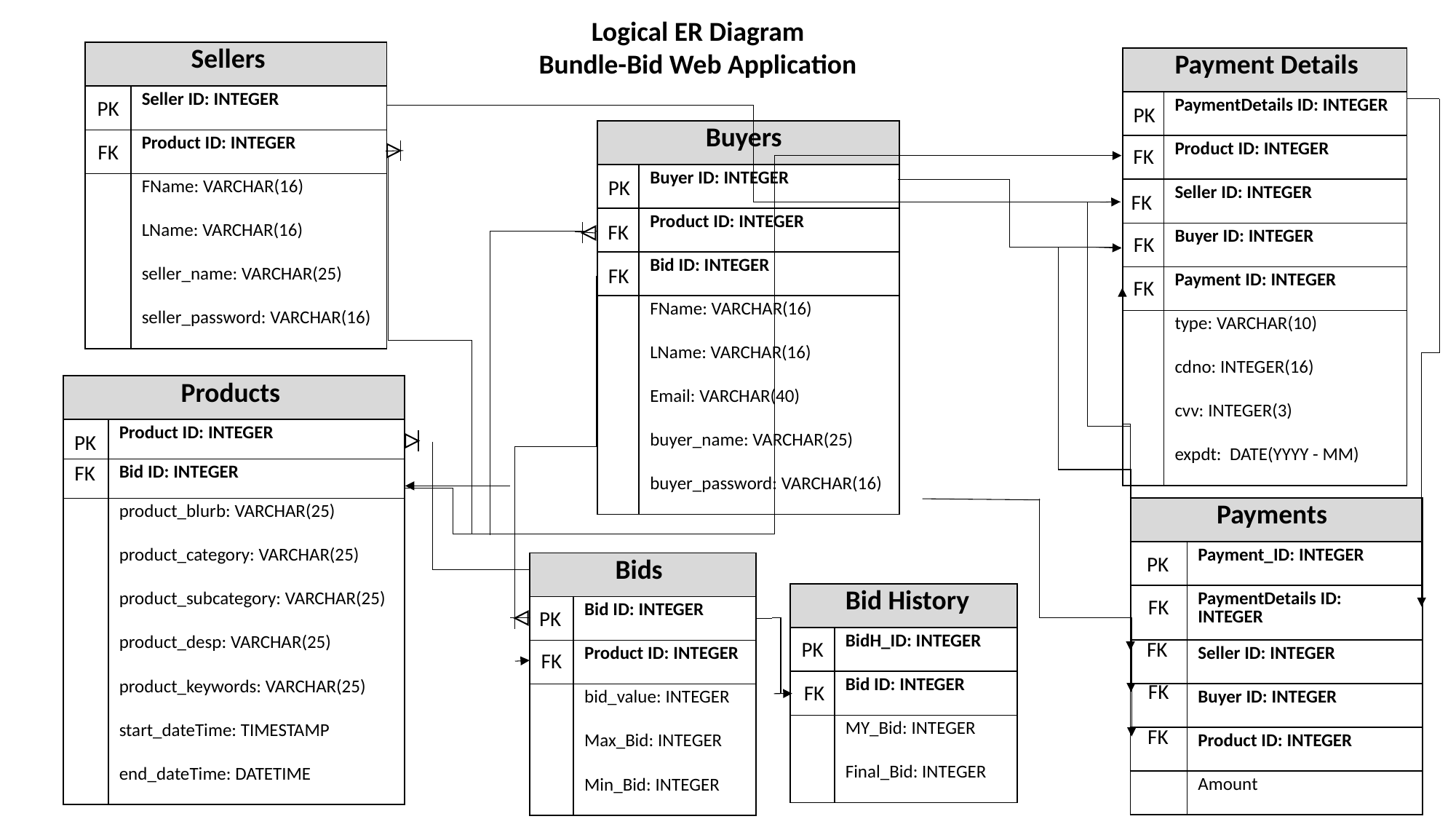

Logical ER Diagram
Bundle-Bid Web Application
|  | Sellers |
| --- | --- |
|  | Seller ID: INTEGER |
|  | Product ID: INTEGER |
|  | FName: VARCHAR(16) |
|  | LName: VARCHAR(16) |
|  | seller\_name: VARCHAR(25) |
|  | seller\_password: VARCHAR(16) |
|  | Payment Details |
| --- | --- |
|  | PaymentDetails ID: INTEGER |
|  | Product ID: INTEGER |
|  | Seller ID: INTEGER |
|  | Buyer ID: INTEGER |
|  | Payment ID: INTEGER |
|  | type: VARCHAR(10) |
|  | cdno: INTEGER(16) |
|  | cvv: INTEGER(3) |
|  | expdt: DATE(YYYY - MM) |
PK
PK
|  |
| --- |
|  | Buyers |
| --- | --- |
|  | Buyer ID: INTEGER |
|  | Product ID: INTEGER |
|  | Bid ID: INTEGER |
|  | FName: VARCHAR(16) |
|  | LName: VARCHAR(16) |
|  | Email: VARCHAR(40) |
|  | buyer\_name: VARCHAR(25) |
|  | buyer\_password: VARCHAR(16) |
FK
FK

PK
FK
FK
FK

FK
FK
|  | Products |
| --- | --- |
|  | Product ID: INTEGER |
| FK | Bid ID: INTEGER |
|  | product\_blurb: VARCHAR(25) |
|  | product\_category: VARCHAR(25) |
|  | product\_subcategory: VARCHAR(25) |
|  | product\_desp: VARCHAR(25) |
|  | product\_keywords: VARCHAR(25) |
|  | start\_dateTime: TIMESTAMP |
|  | end\_dateTime: DATETIME |
PK

|  | Payments |
| --- | --- |
|  | Payment\_ID: INTEGER |
|  | PaymentDetails ID: INTEGER |
|  | Seller ID: INTEGER |
|  | Buyer ID: INTEGER |
|  | Product ID: INTEGER |
|  | Amount |
PK
|  | Bids |
| --- | --- |
|  | Bid ID: INTEGER |
|  | Product ID: INTEGER |
|  | bid\_value: INTEGER |
|  | Max\_Bid: INTEGER |
|  | Min\_Bid: INTEGER |
|  | Bid History |
| --- | --- |
|  | BidH\_ID: INTEGER |
|  | Bid ID: INTEGER |
|  | MY\_Bid: INTEGER |
|  | Final\_Bid: INTEGER |
FK
PK

PK
FK
FK
FK
FK
FK